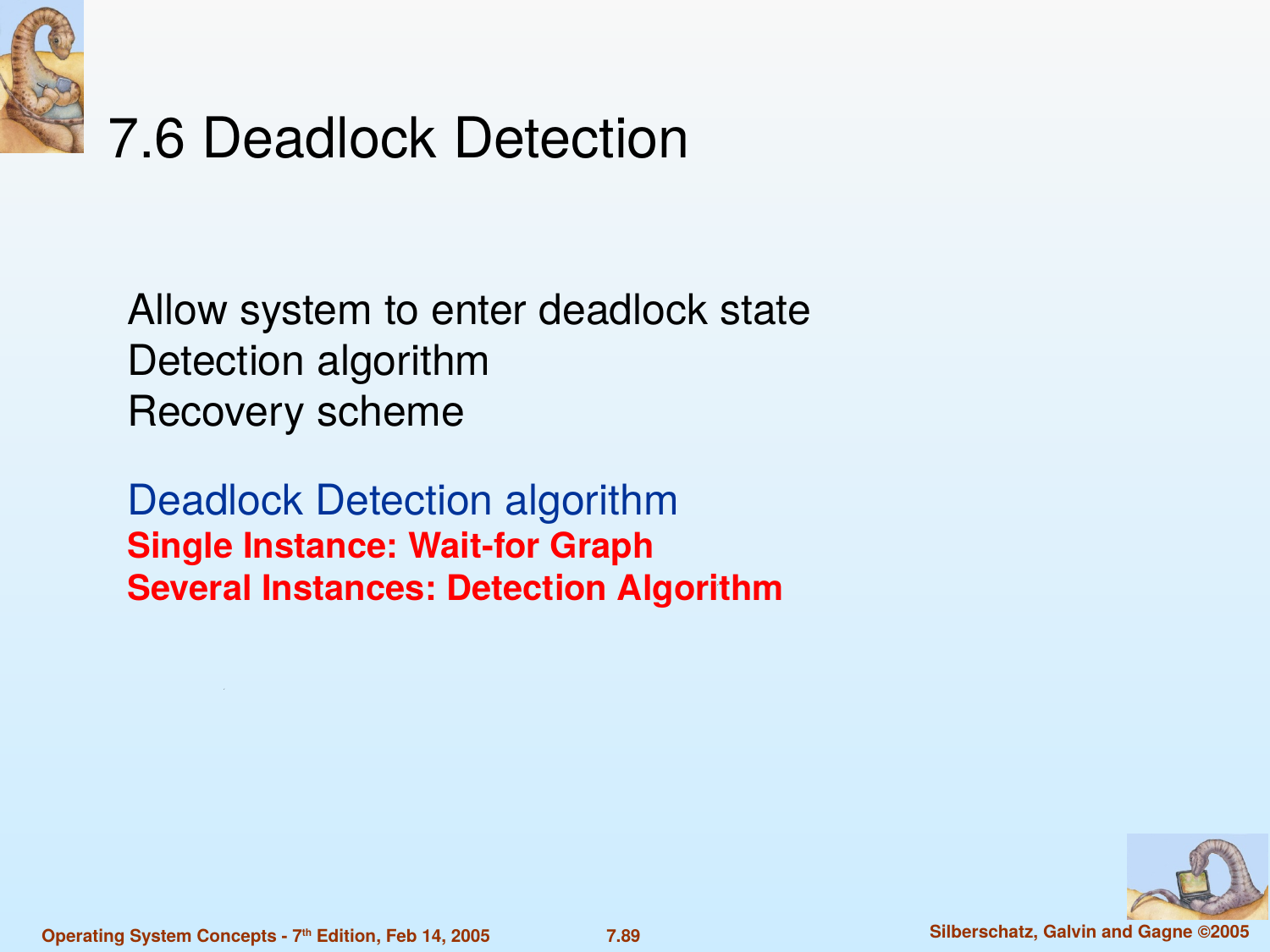

7.6 Deadlock Detection
Allow system to enter deadlock state
Detection algorithm
Recovery scheme

Deadlock Detection algorithm
Single Instance: Wait-for Graph
Several Instances: Detection Algorithm